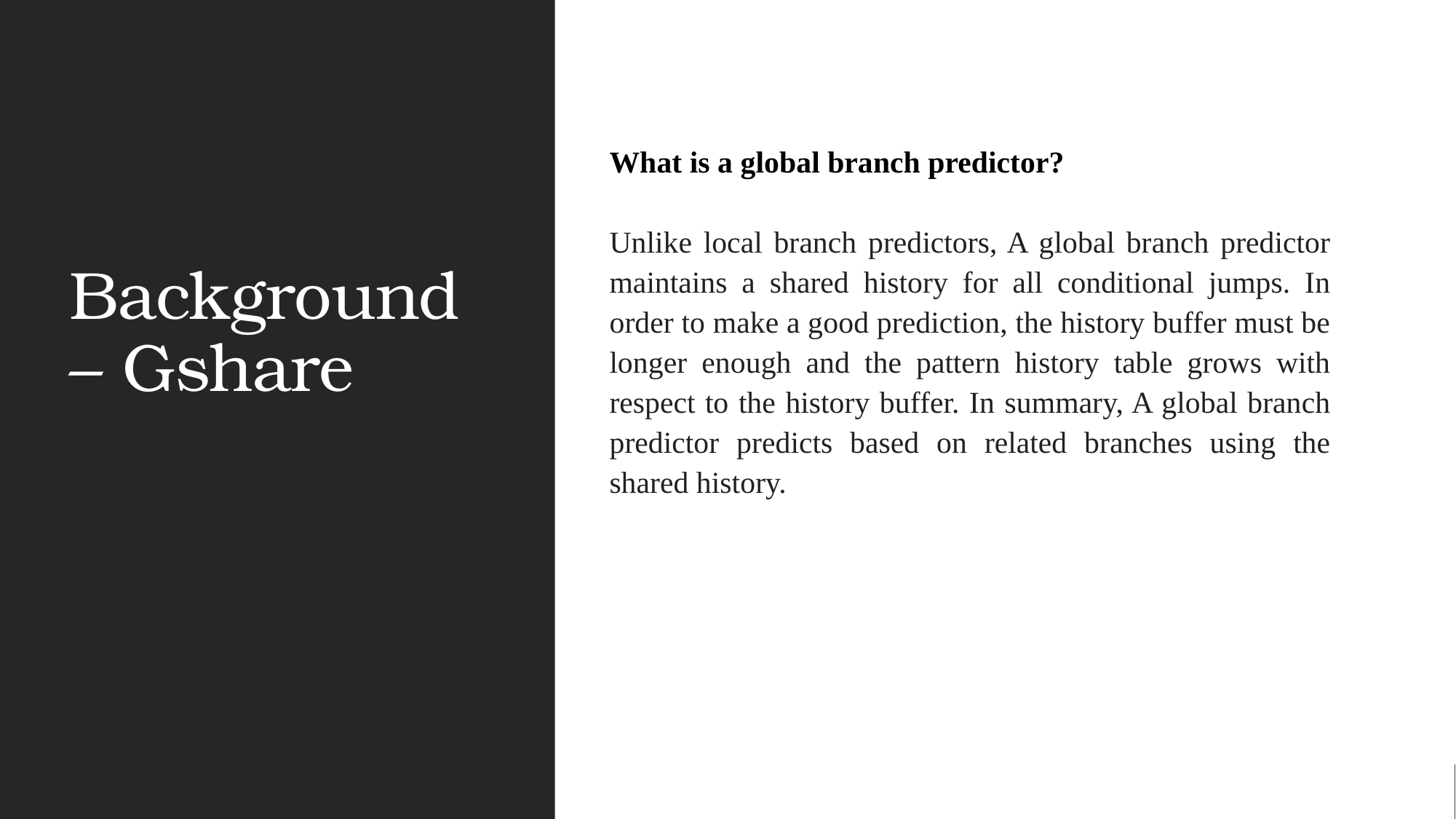

What is a global branch predictor?

Unlike local branch predictors, A global branch predictor maintains a shared history for all conditional jumps. In order to make a good prediction, the history buffer must be longer enough and the pattern history table grows with respect to the history buffer. In summary, A global branch predictor predicts based on related branches using the shared history.

# Background – Gshare